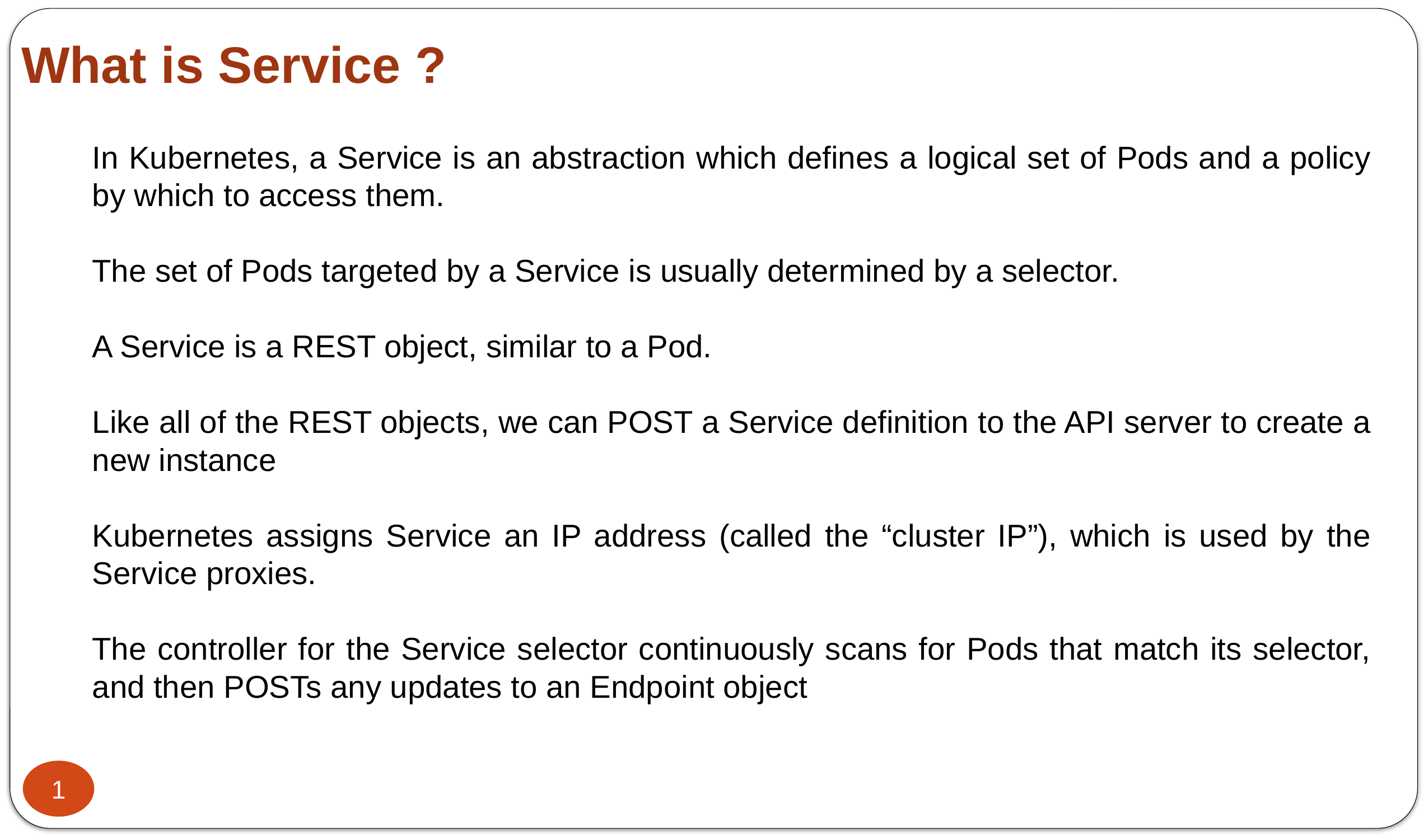

What is Service ?
In Kubernetes, a Service is an abstraction which defines a logical set of Pods and a policy by which to access them.

The set of Pods targeted by a Service is usually determined by a selector.

A Service is a REST object, similar to a Pod.

Like all of the REST objects, we can POST a Service definition to the API server to create a new instance

Kubernetes assigns Service an IP address (called the “cluster IP”), which is used by the Service proxies.

The controller for the Service selector continuously scans for Pods that match its selector, and then POSTs any updates to an Endpoint object
1